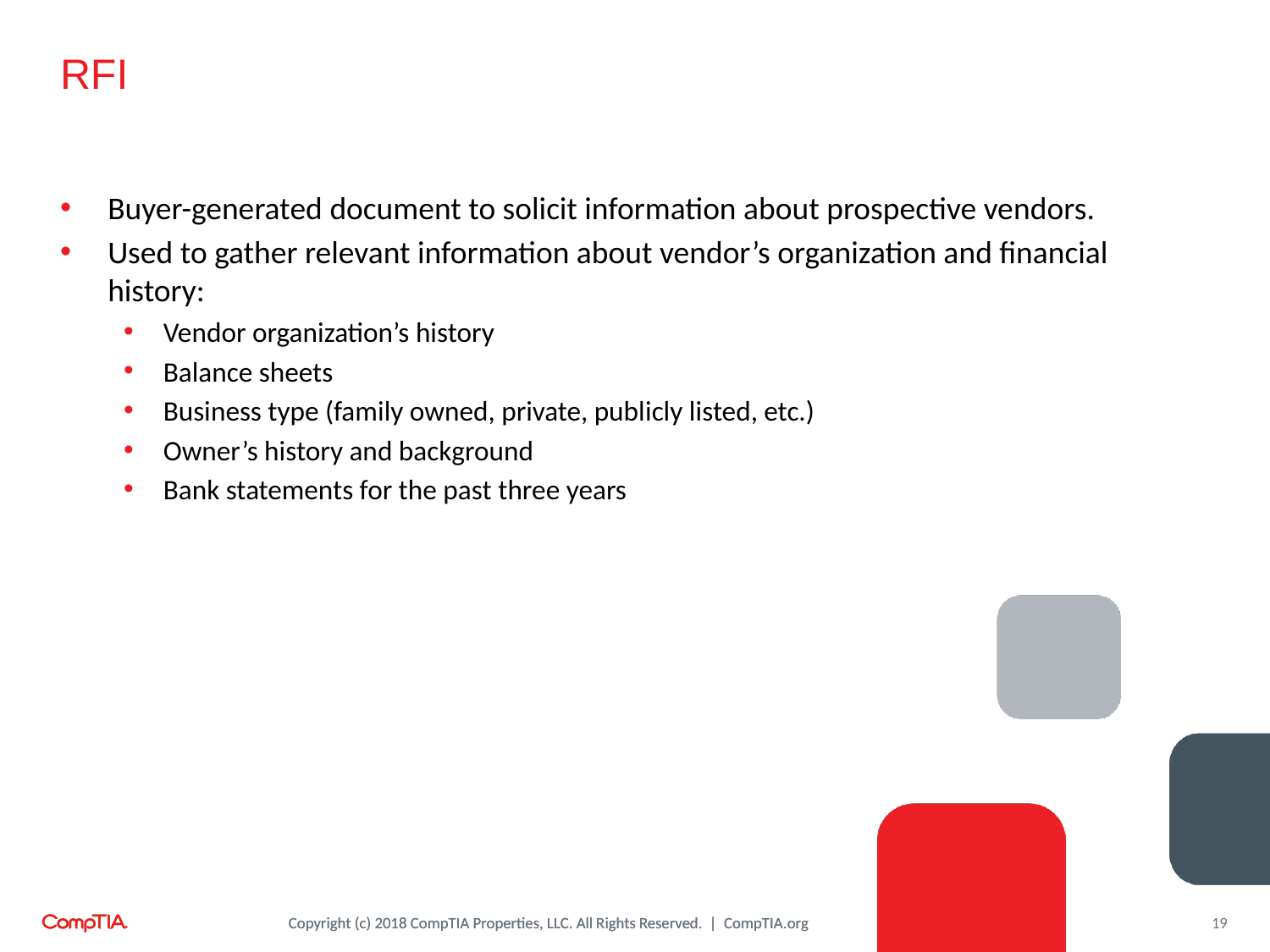

# RFI
Buyer-generated document to solicit information about prospective vendors.
Used to gather relevant information about vendor’s organization and financial history:
Vendor organization’s history
Balance sheets
Business type (family owned, private, publicly listed, etc.)
Owner’s history and background
Bank statements for the past three years
19